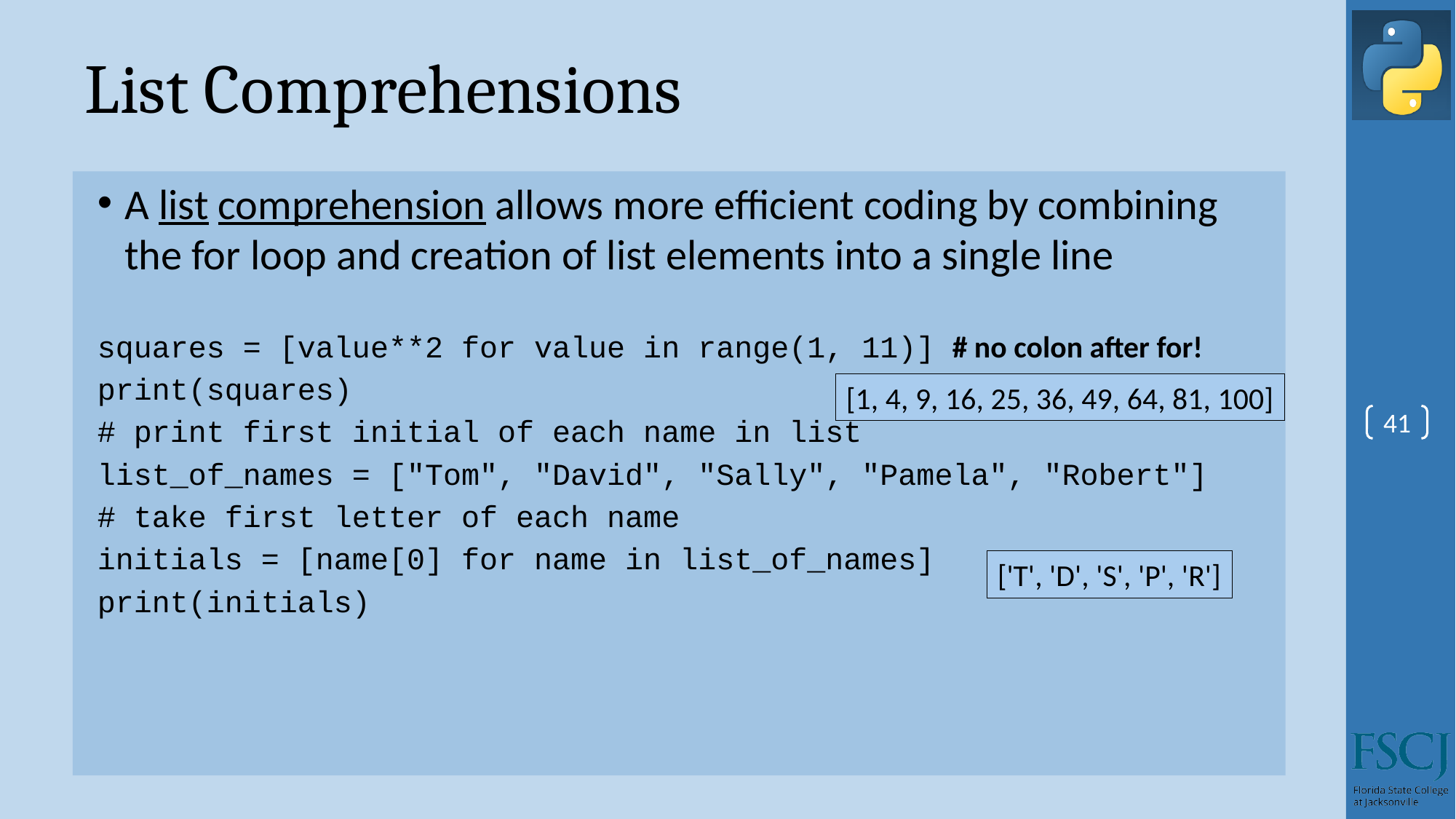

# List Comprehensions
A list comprehension allows more efficient coding by combining the for loop and creation of list elements into a single line

squares = [value**2 for value in range(1, 11)] # no colon after for!
print(squares)
# print first initial of each name in list
list_of_names = ["Tom", "David", "Sally", "Pamela", "Robert"]
# take first letter of each name
initials = [name[0] for name in list_of_names]
print(initials)
[1, 4, 9, 16, 25, 36, 49, 64, 81, 100]
41
['T', 'D', 'S', 'P', 'R']